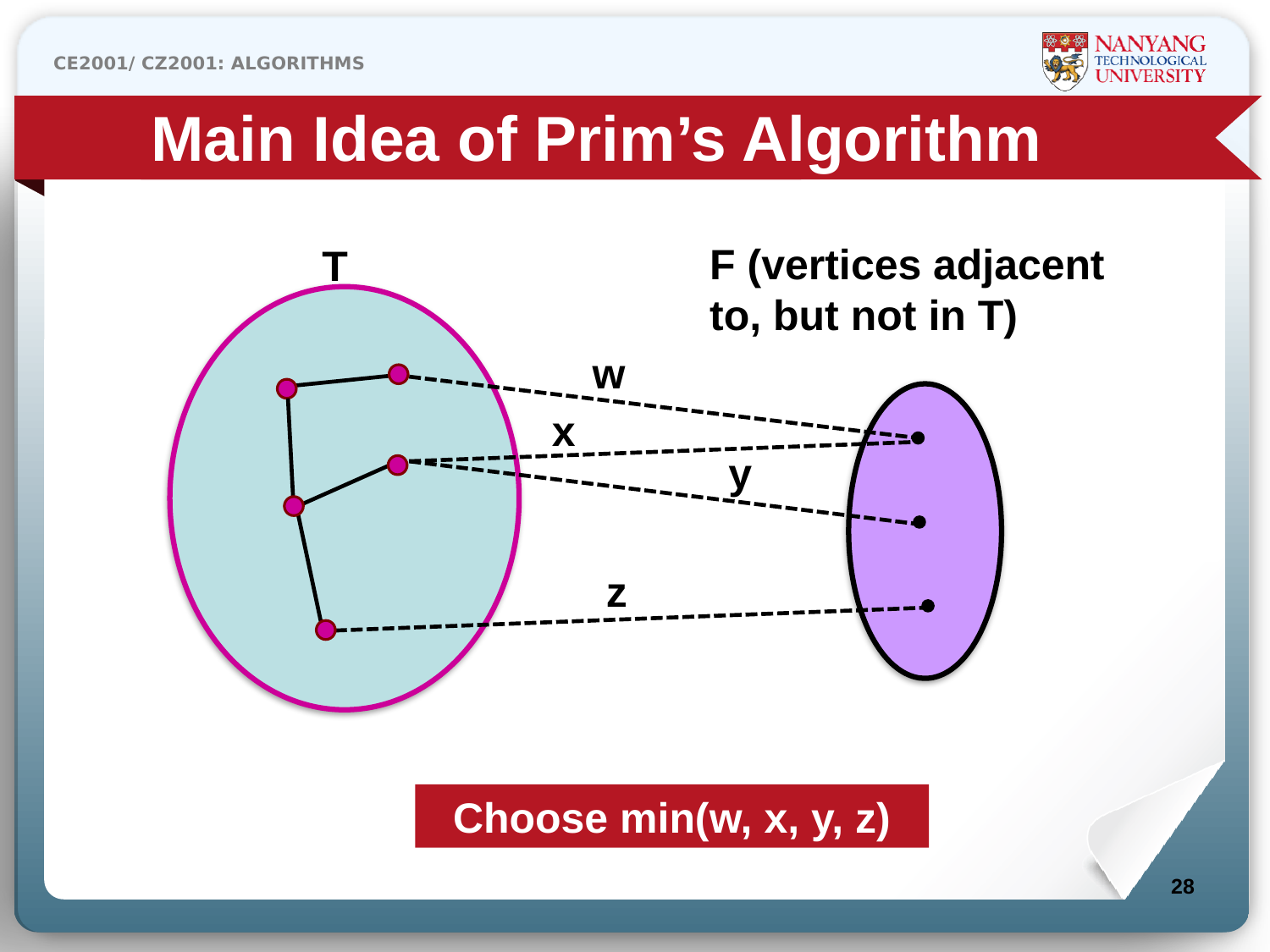

Main Idea of Prim’s Algorithm
F (vertices adjacent to, but not in T)
T

w

x

y

z

Choose min(w, x, y, z)